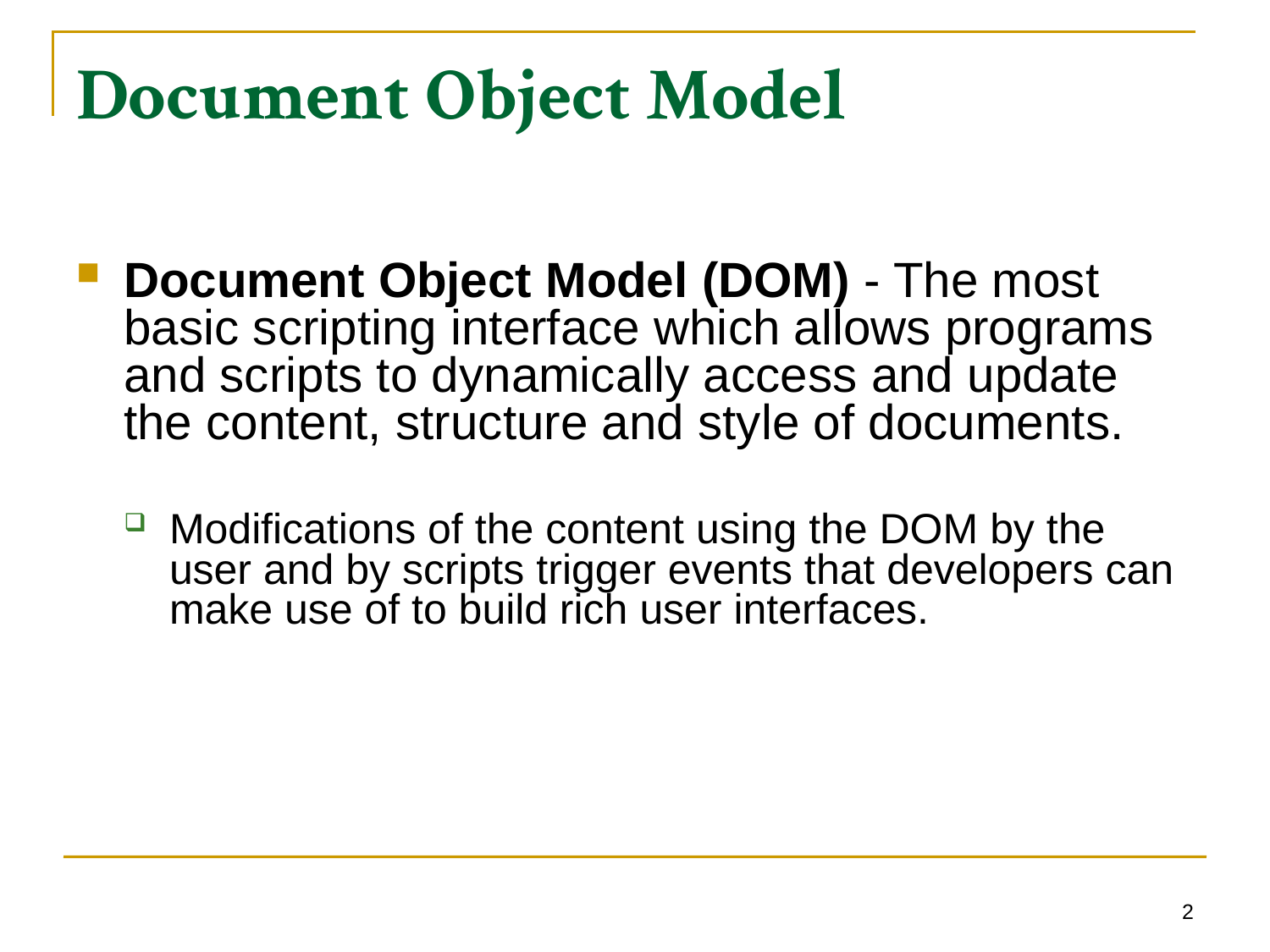

# Document Object Model
Document Object Model (DOM) - The most basic scripting interface which allows programs and scripts to dynamically access and update the content, structure and style of documents.

Modifications of the content using the DOM by the user and by scripts trigger events that developers can make use of to build rich user interfaces.

2